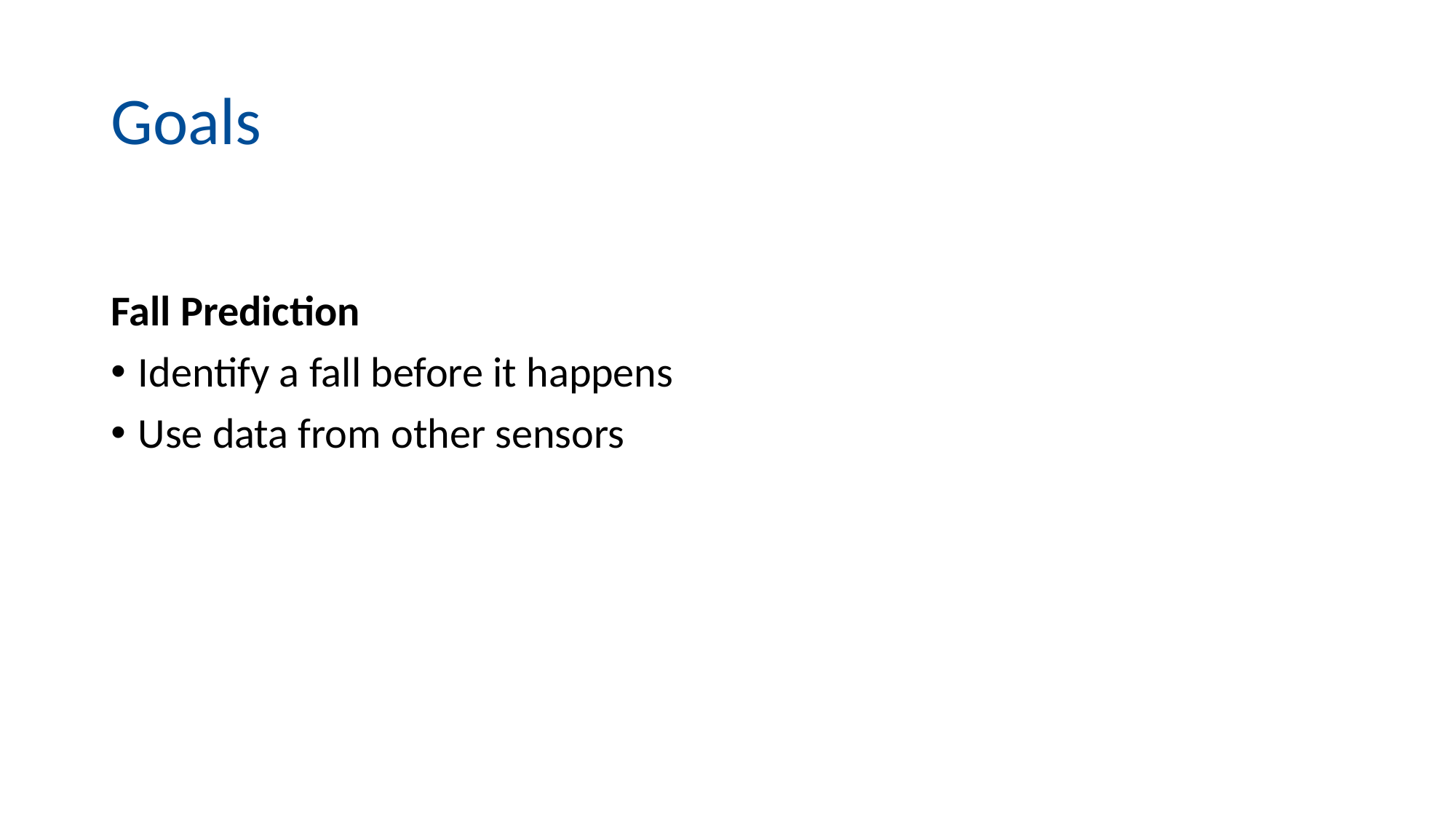

# Goals

Fall Prediction
Identify a fall before it happens
Use data from other sensors